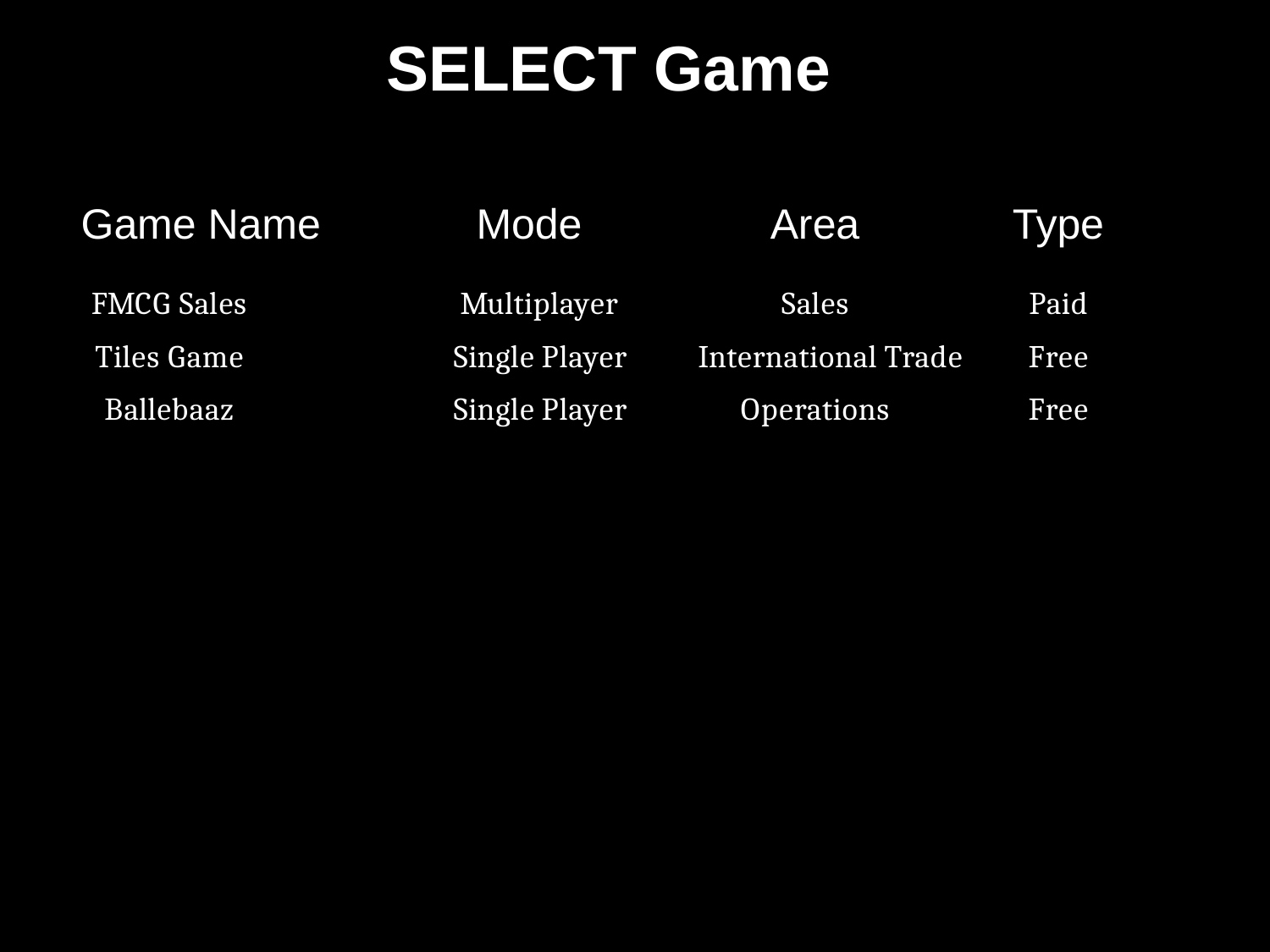

SELECT Game
Game Name
Mode
Area
Type
FMCG Sales
Multiplayer
Sales
Paid
Tiles Game
Single Player
International Trade
Free
Ballebaaz
Single Player
Operations
Free